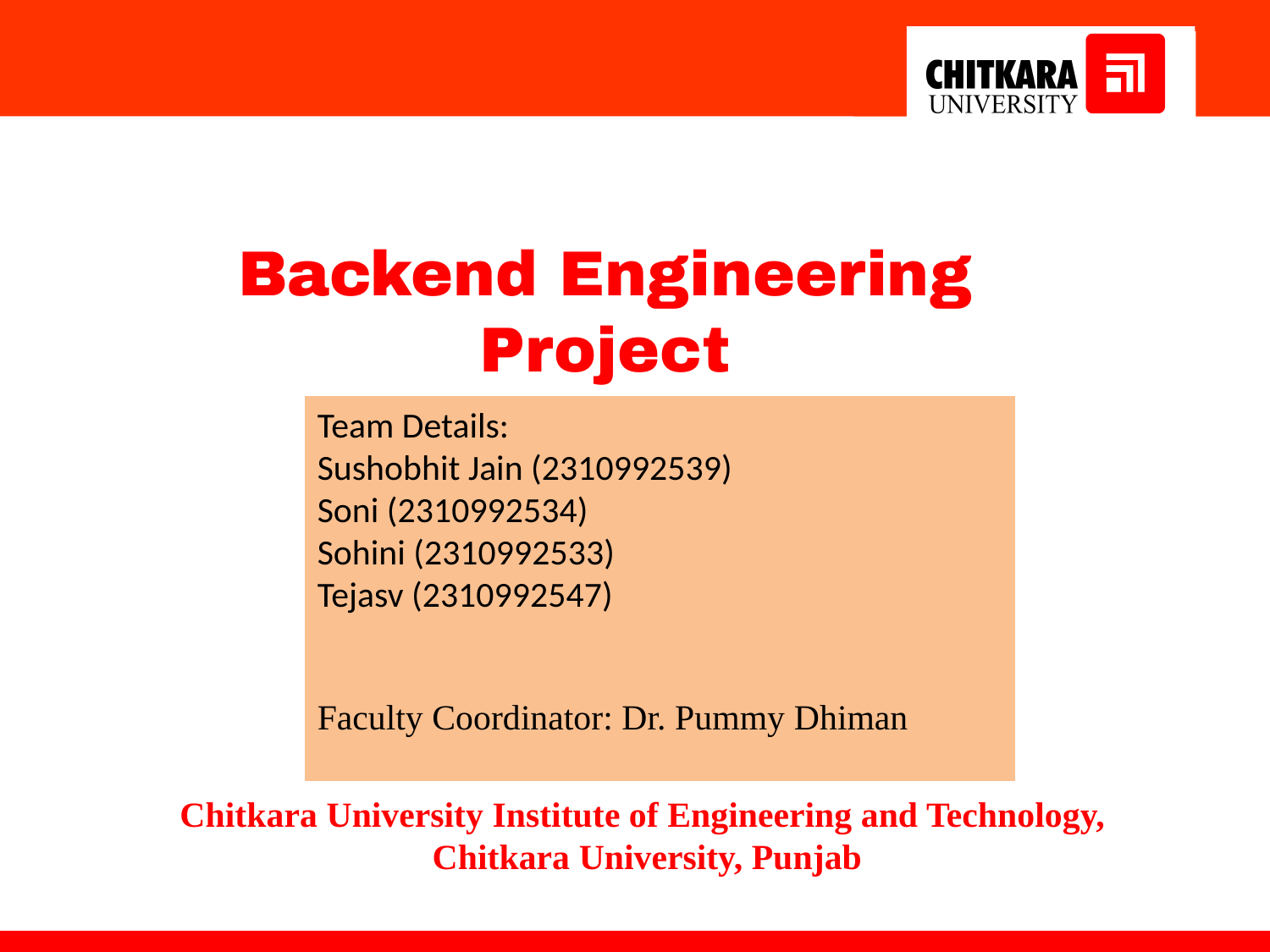

Backend Engineering Project
Team Details:
Sushobhit Jain (2310992539)
Soni (2310992534)
Sohini (2310992533)
Tejasv (2310992547)

Faculty Coordinator: Dr. Pummy Dhiman

:

Chitkara University Institute of Engineering and Technology,
Chitkara University, Punjab